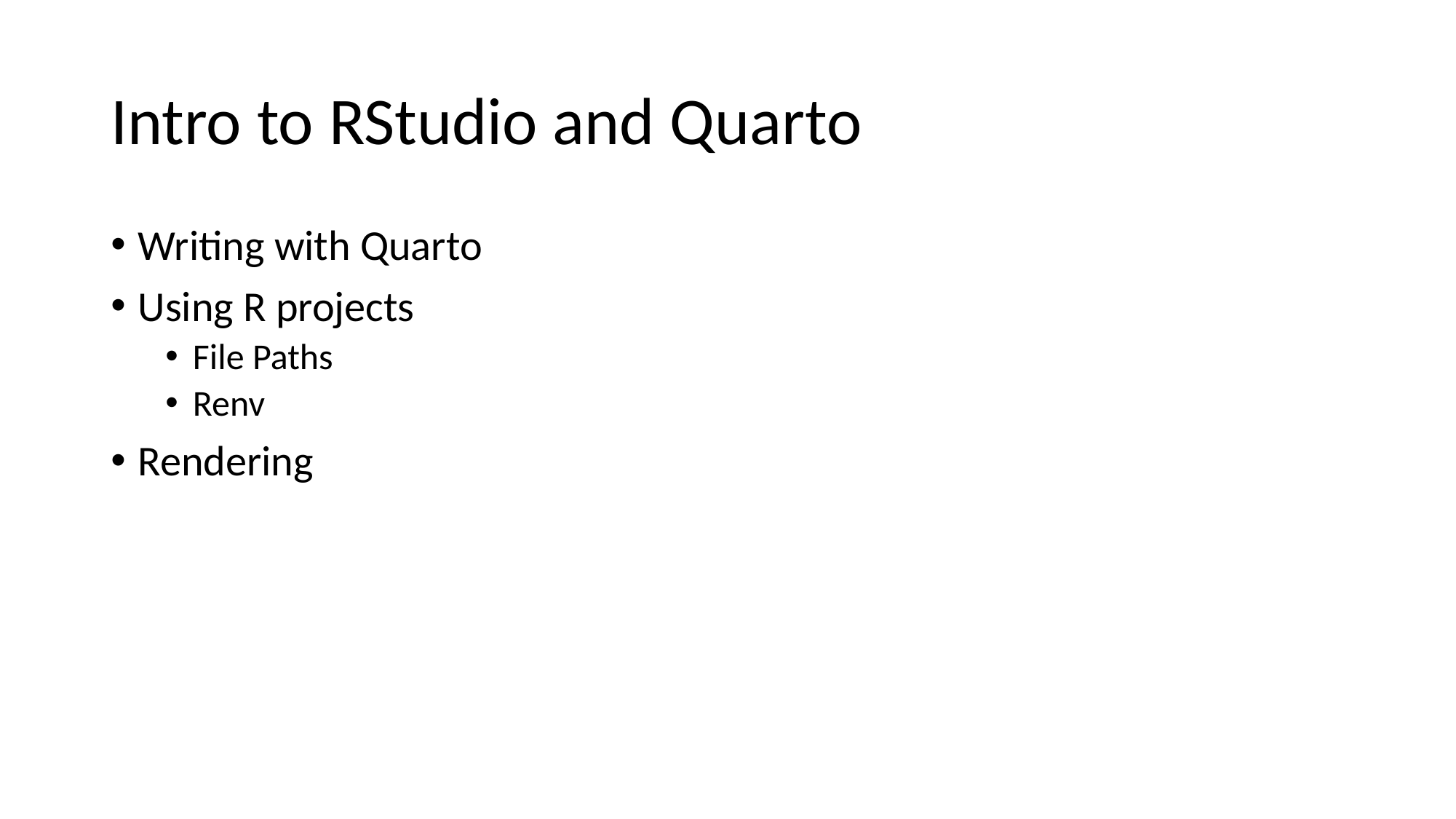

# Intro to RStudio and Quarto
Writing with Quarto
Using R projects
File Paths
Renv
Rendering